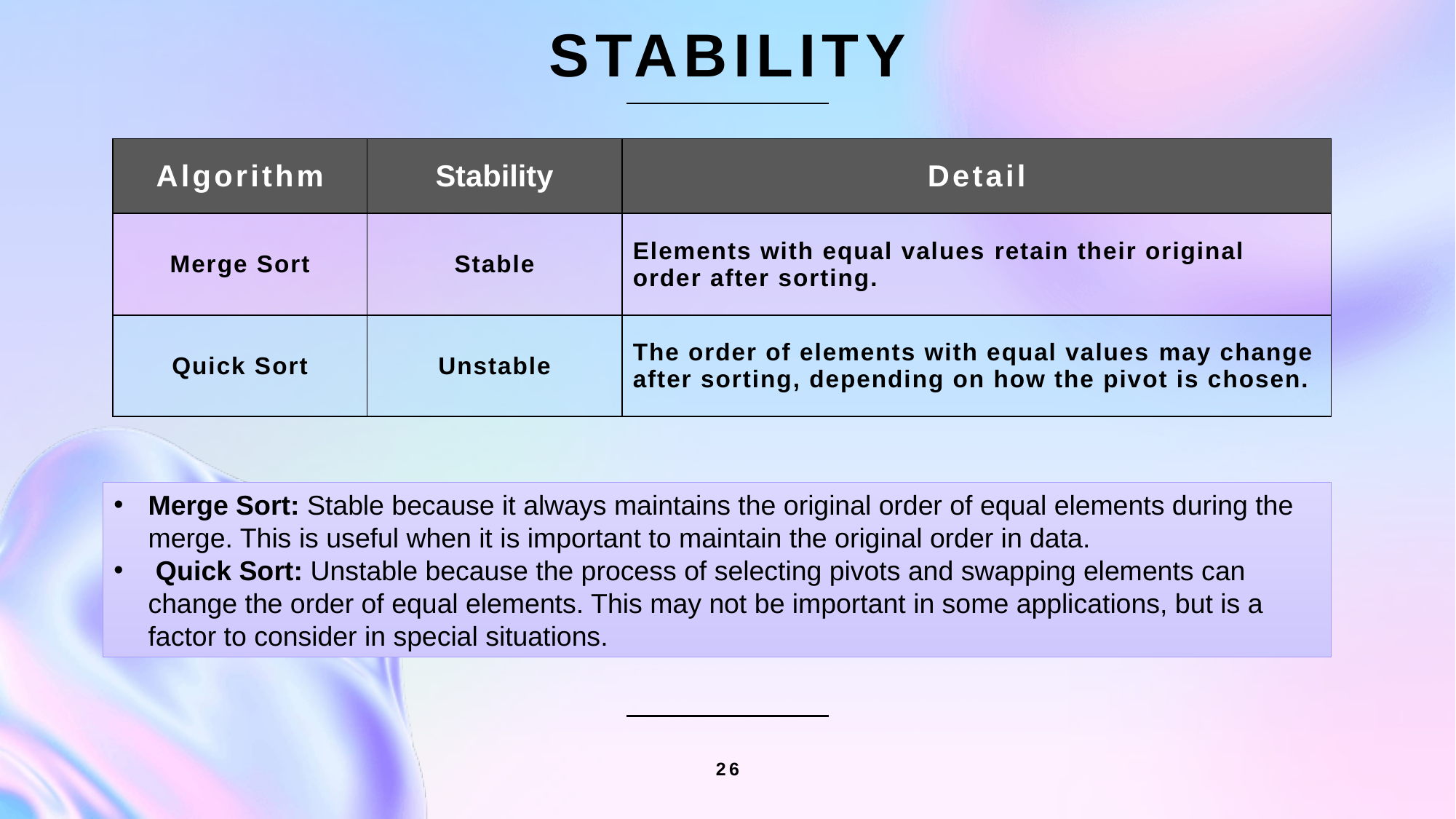

# Stability
| Algorithm | Stability | Detail |
| --- | --- | --- |
| Merge Sort | Stable | Elements with equal values ​​retain their original order after sorting. |
| Quick Sort | Unstable | The order of elements with equal values ​​may change after sorting, depending on how the pivot is chosen. |
Merge Sort: Stable because it always maintains the original order of equal elements during the merge. This is useful when it is important to maintain the original order in data.
 Quick Sort: Unstable because the process of selecting pivots and swapping elements can change the order of equal elements. This may not be important in some applications, but is a factor to consider in special situations.
26